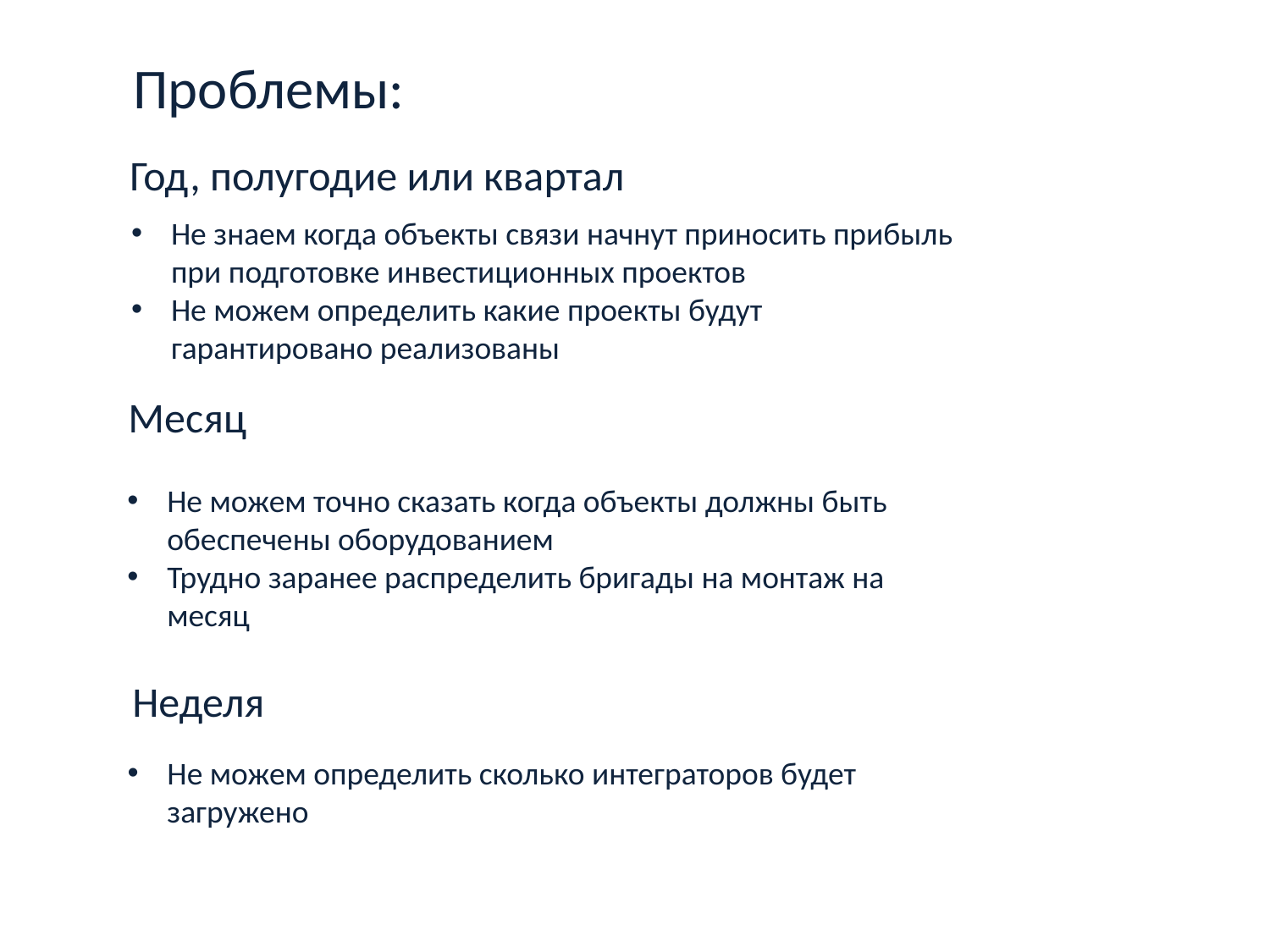

Проблемы:
Год, полугодие или квартал
Не знаем когда объекты связи начнут приносить прибыль при подготовке инвестиционных проектов
Не можем определить какие проекты будут гарантировано реализованы

Месяц
Не можем точно сказать когда объекты должны быть обеспечены оборудованием
Трудно заранее распределить бригады на монтаж на месяц
Неделя
Не можем определить сколько интеграторов будет загружено